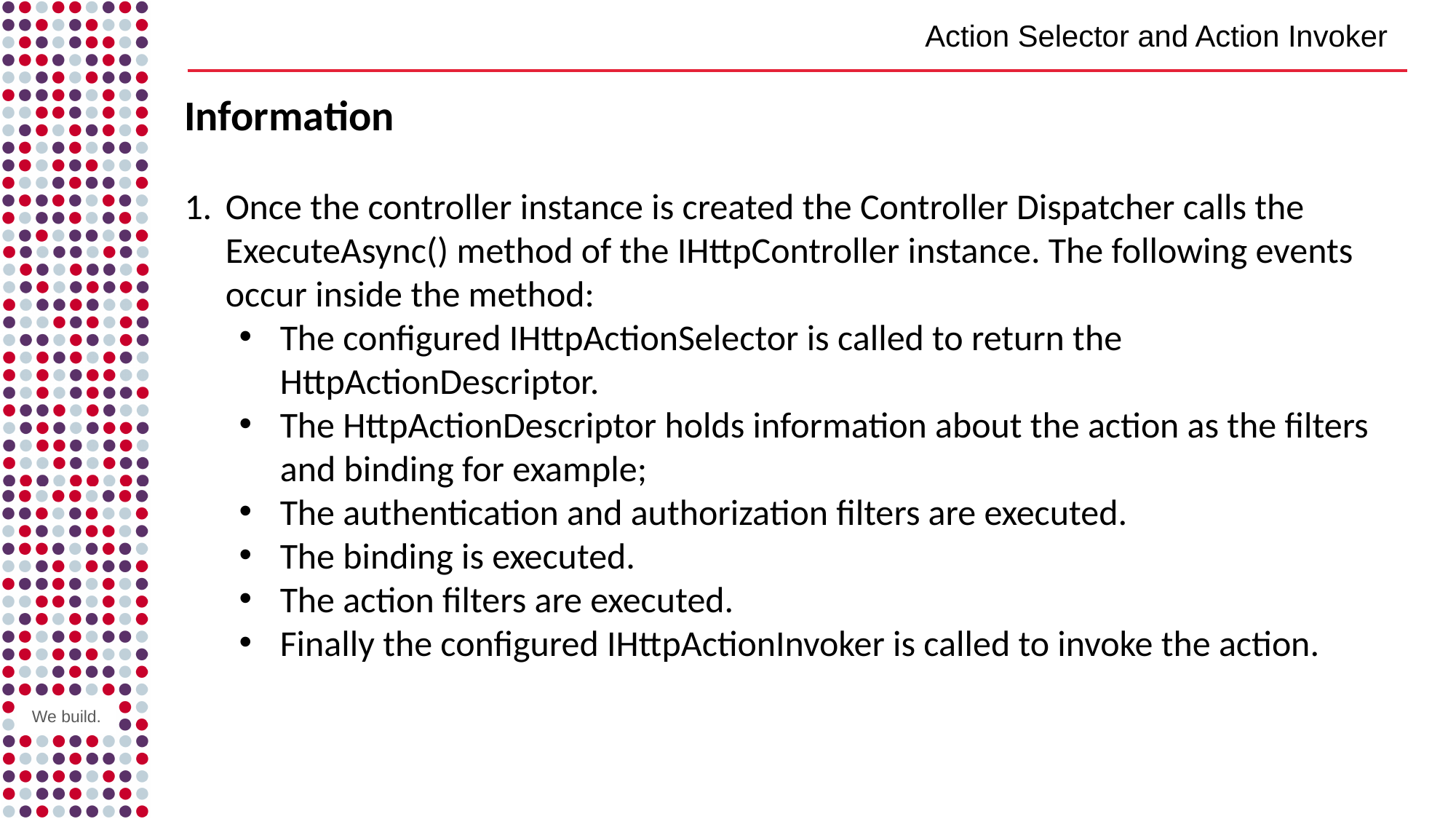

# Action Selector and Action Invoker
Information

Once the controller instance is created the Controller Dispatcher calls the ExecuteAsync() method of the IHttpController instance. The following events occur inside the method:
The configured IHttpActionSelector is called to return the HttpActionDescriptor.
The HttpActionDescriptor holds information about the action as the filters and binding for example;
The authentication and authorization filters are executed.
The binding is executed.
The action filters are executed.
Finally the configured IHttpActionInvoker is called to invoke the action.